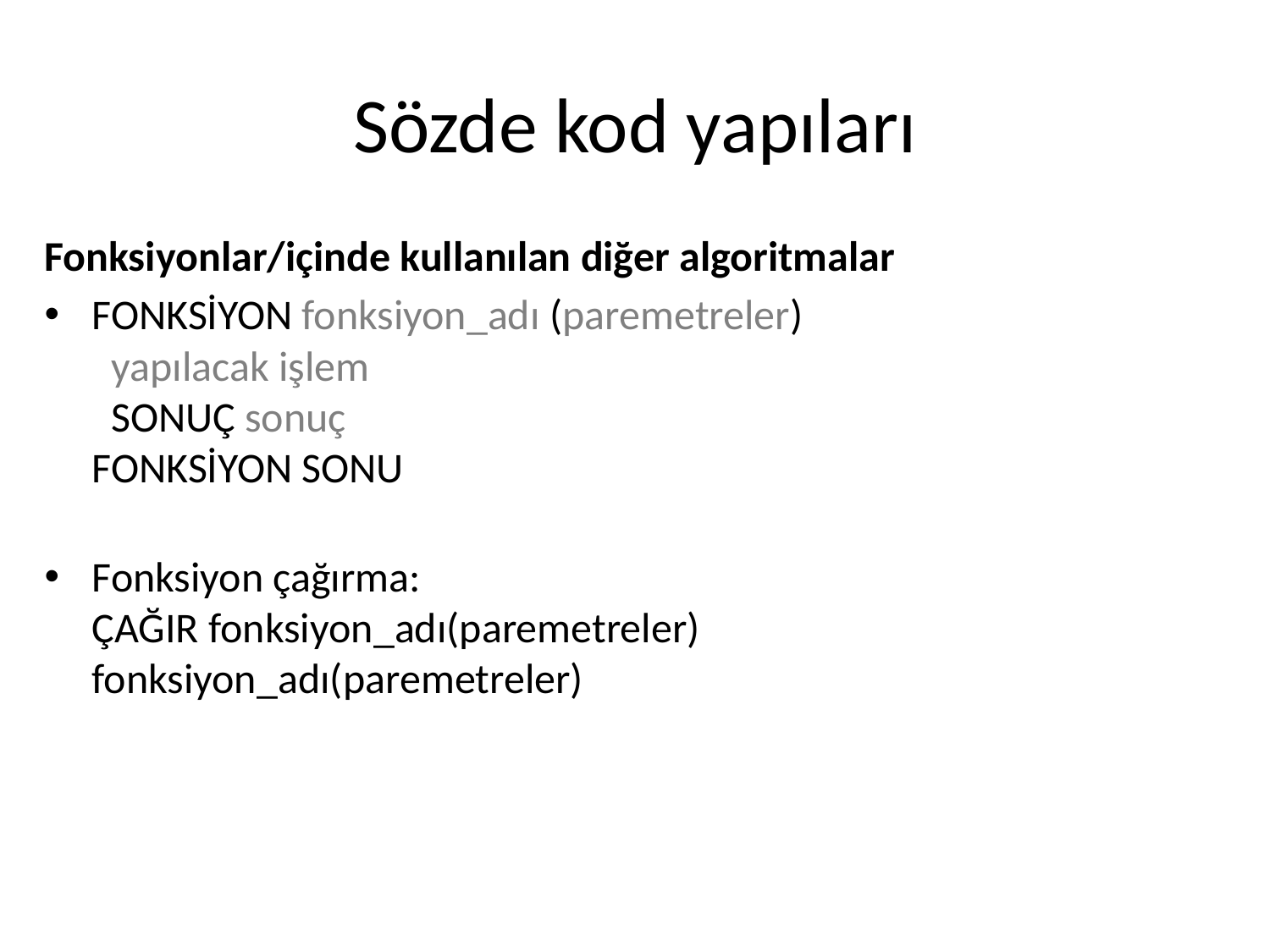

# Sözde kod yapıları
Fonksiyonlar/içinde kullanılan diğer algoritmalar
FONKSİYON fonksiyon_adı (paremetreler)
  yapılacak işlem
  SONUÇ sonuç
FONKSİYON SONU
Fonksiyon çağırma:
ÇAĞIR fonksiyon_adı(paremetreler)
fonksiyon_adı(paremetreler)